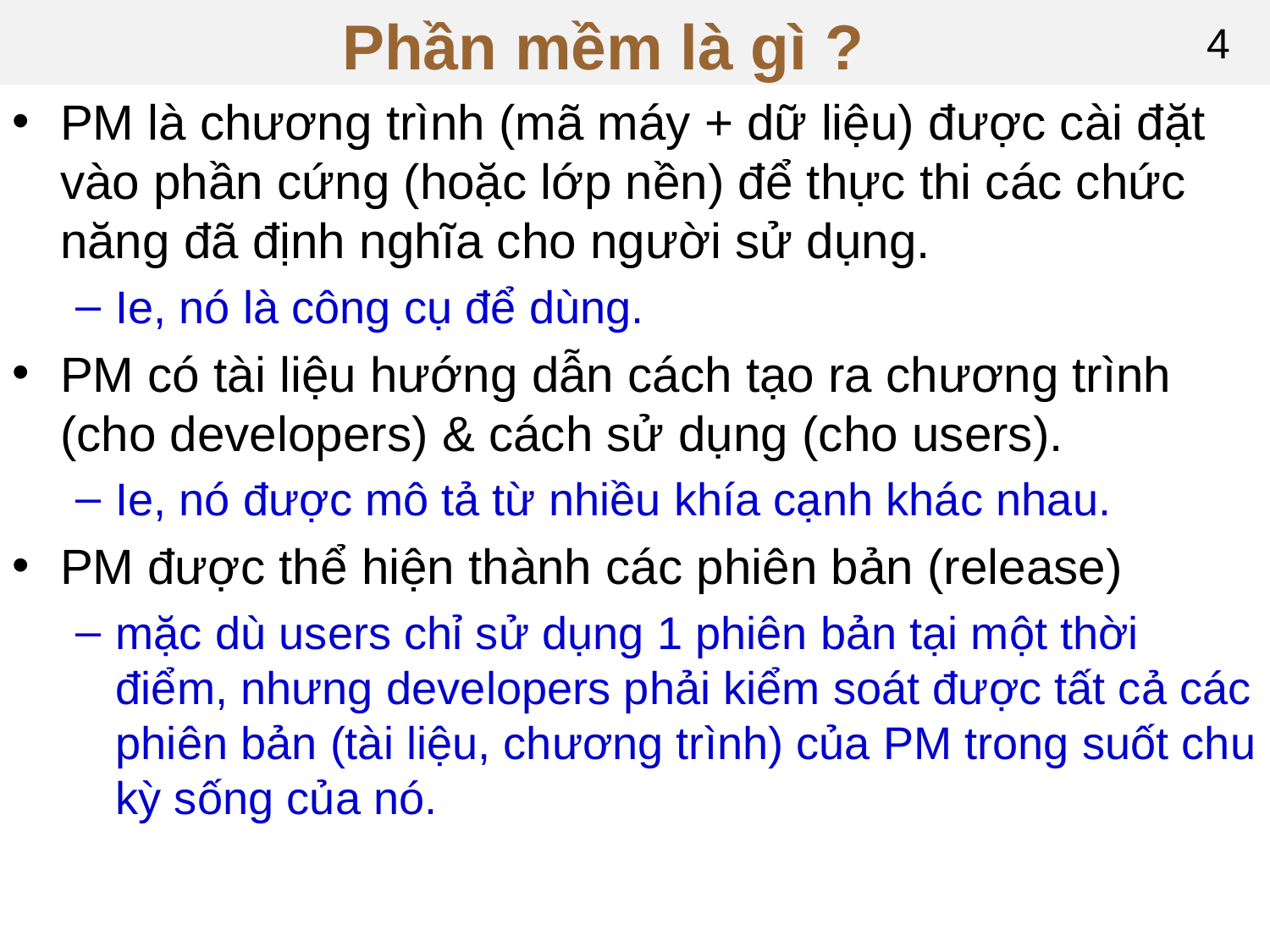

# Phần mềm là gì ?
4
PM là chương trình (mã máy + dữ liệu) được cài đặt vào phần cứng (hoặc lớp nền) để thực thi các chức năng đã định nghĩa cho người sử dụng.
Ie, nó là công cụ để dùng.
PM có tài liệu hướng dẫn cách tạo ra chương trình (cho developers) & cách sử dụng (cho users).
Ie, nó được mô tả từ nhiều khía cạnh khác nhau.
PM được thể hiện thành các phiên bản (release)
mặc dù users chỉ sử dụng 1 phiên bản tại một thời điểm, nhưng developers phải kiểm soát được tất cả các phiên bản (tài liệu, chương trình) của PM trong suốt chu kỳ sống của nó.